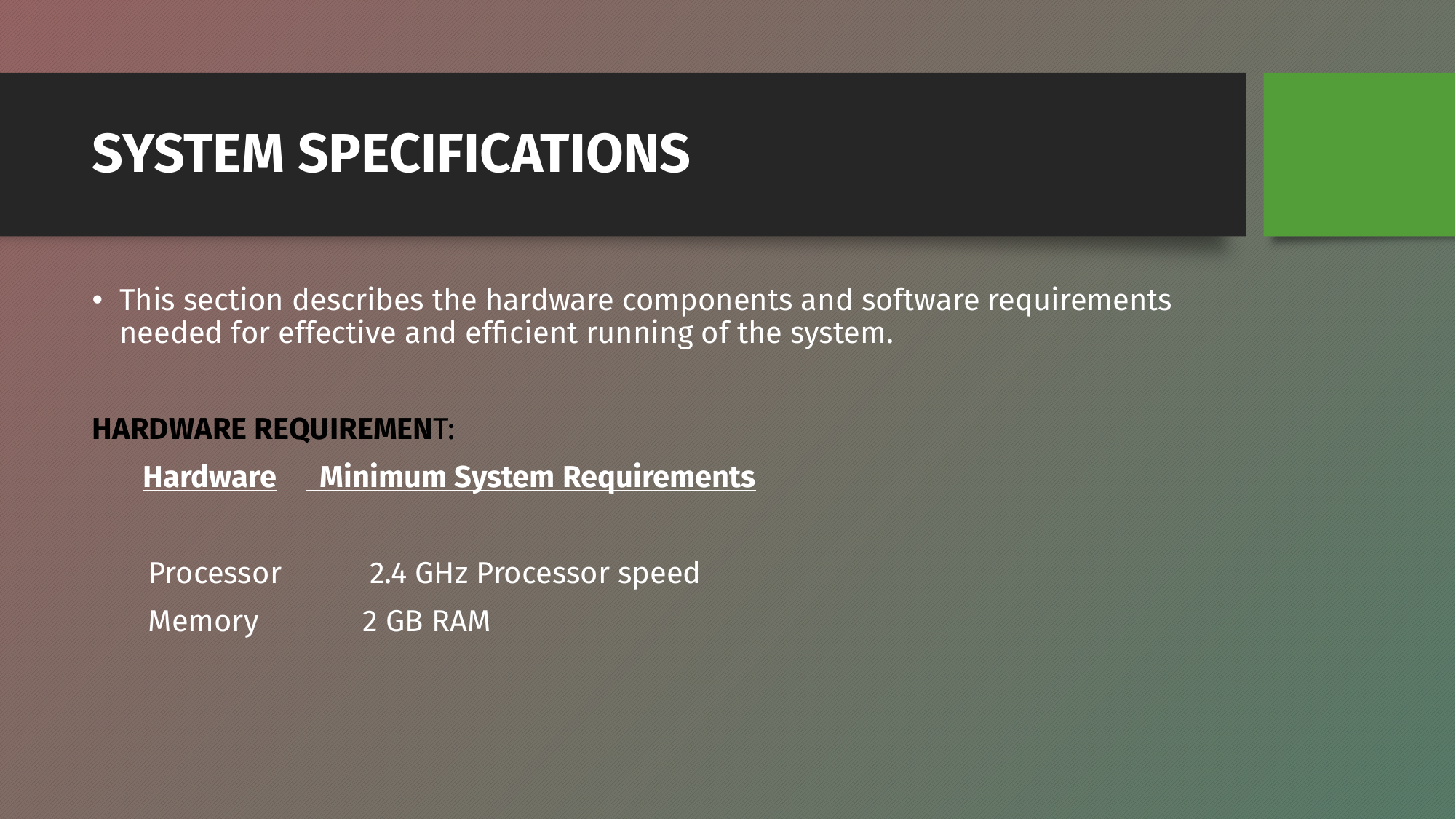

# SYSTEM SPECIFICATIONS
This section describes the hardware components and software requirements needed for effective and efficient running of the system.

HARDWARE REQUIREMENT:
       Hardware      Minimum System Requirements

       Processor           2.4 GHz Processor speed
       Memory             2 GB RAM